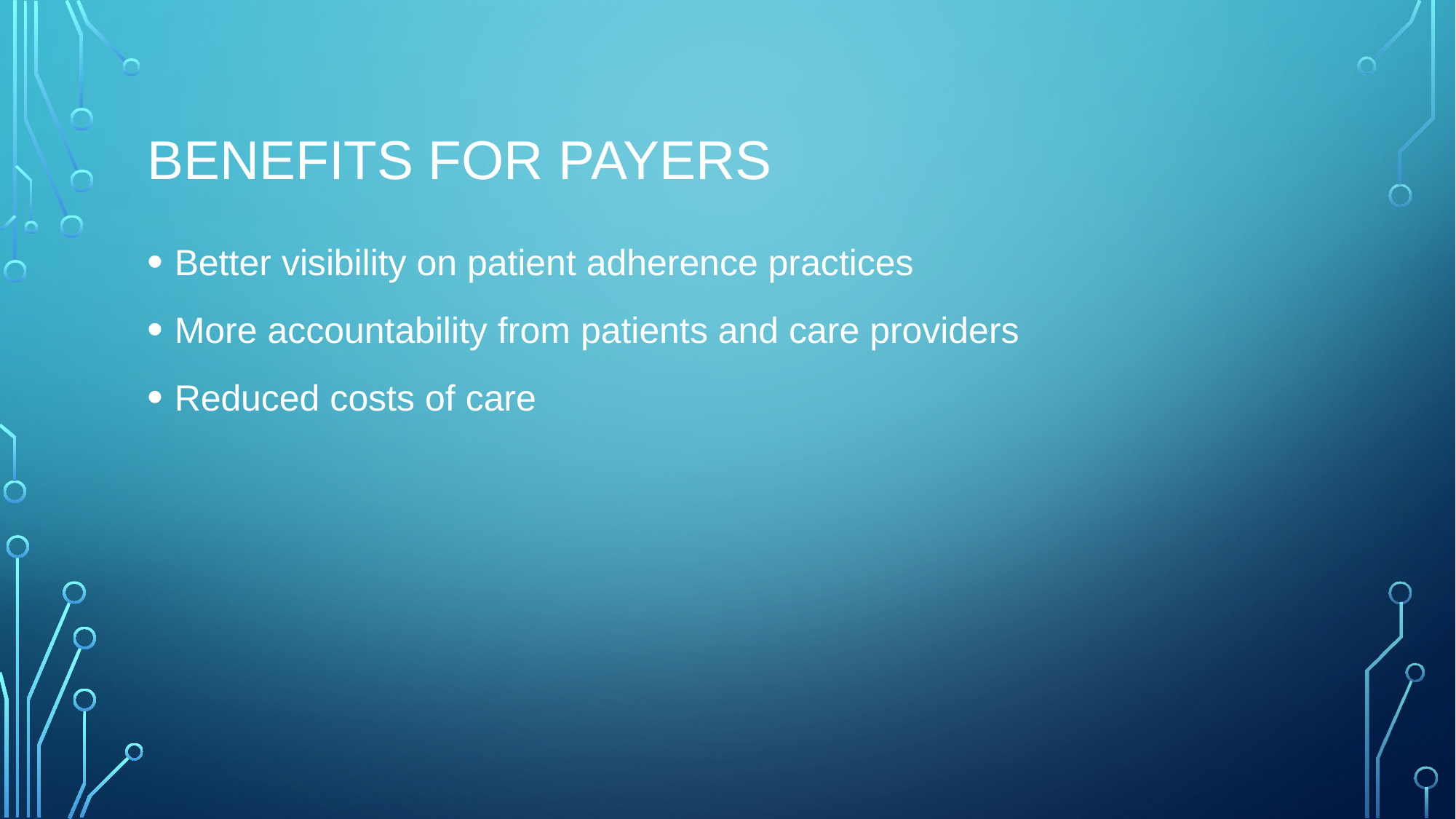

# Benefits for Payers
Better visibility on patient adherence practices
More accountability from patients and care providers
Reduced costs of care